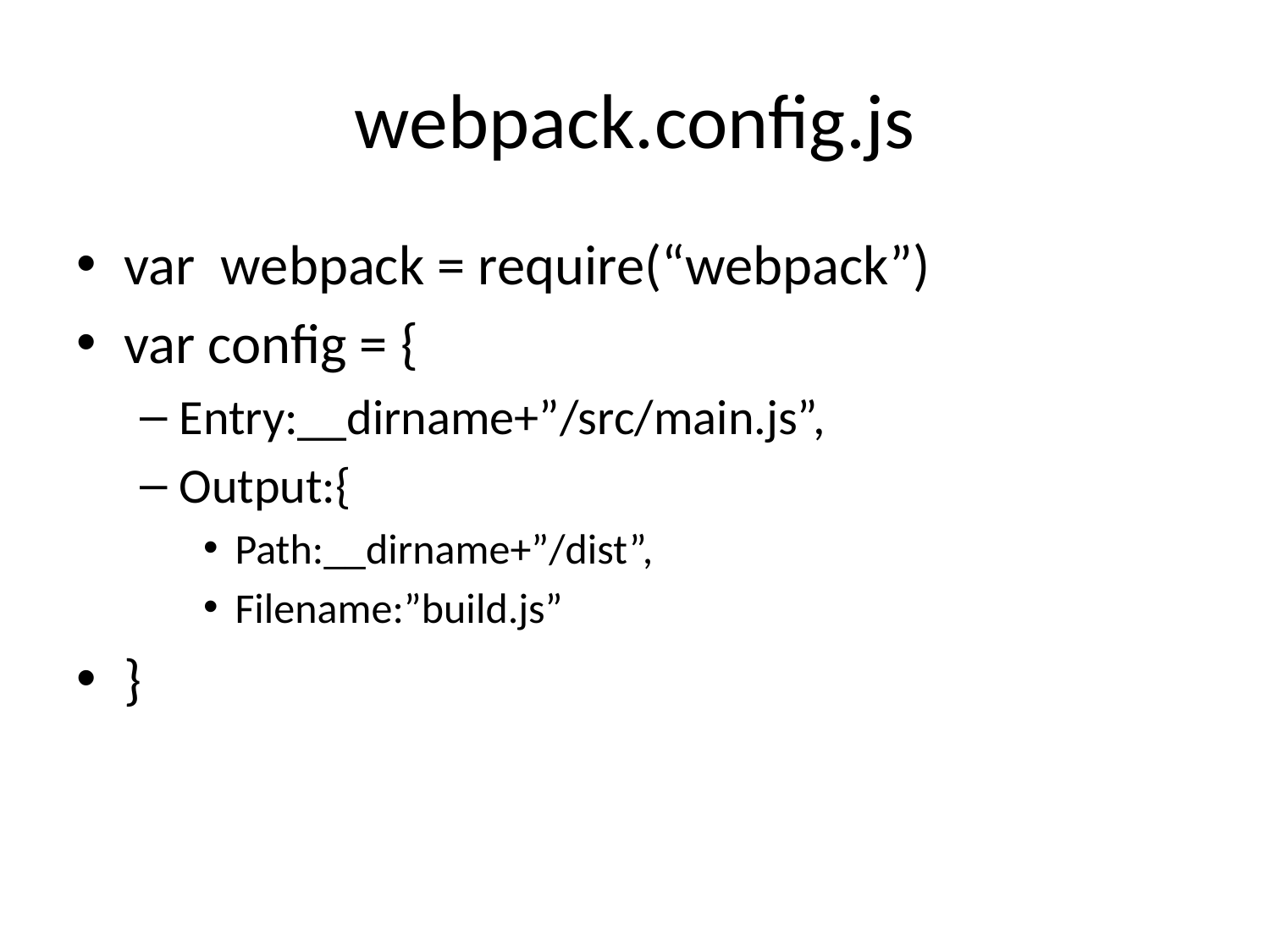

# webpack.config.js
var  webpack = require(“webpack”)
var config = {
Entry:__dirname+”/src/main.js”,
Output:{
Path:__dirname+”/dist”,
Filename:”build.js”
}